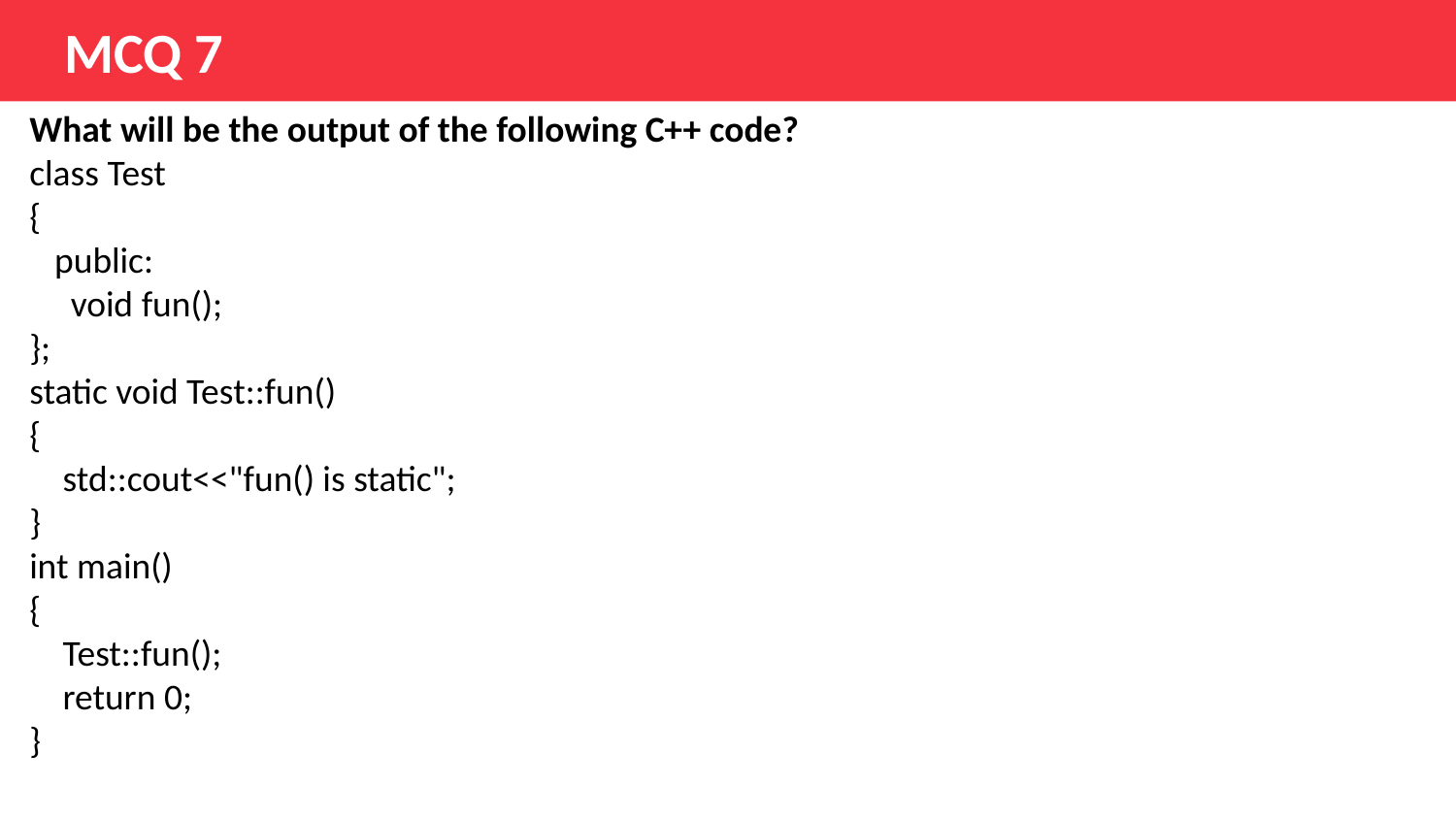

# MCQ 7
What will be the output of the following C++ code?
class Test
{
   public:
     void fun();
};
static void Test::fun()
{
    std::cout<<"fun() is static";
}
int main()
{
    Test::fun();
    return 0;
}